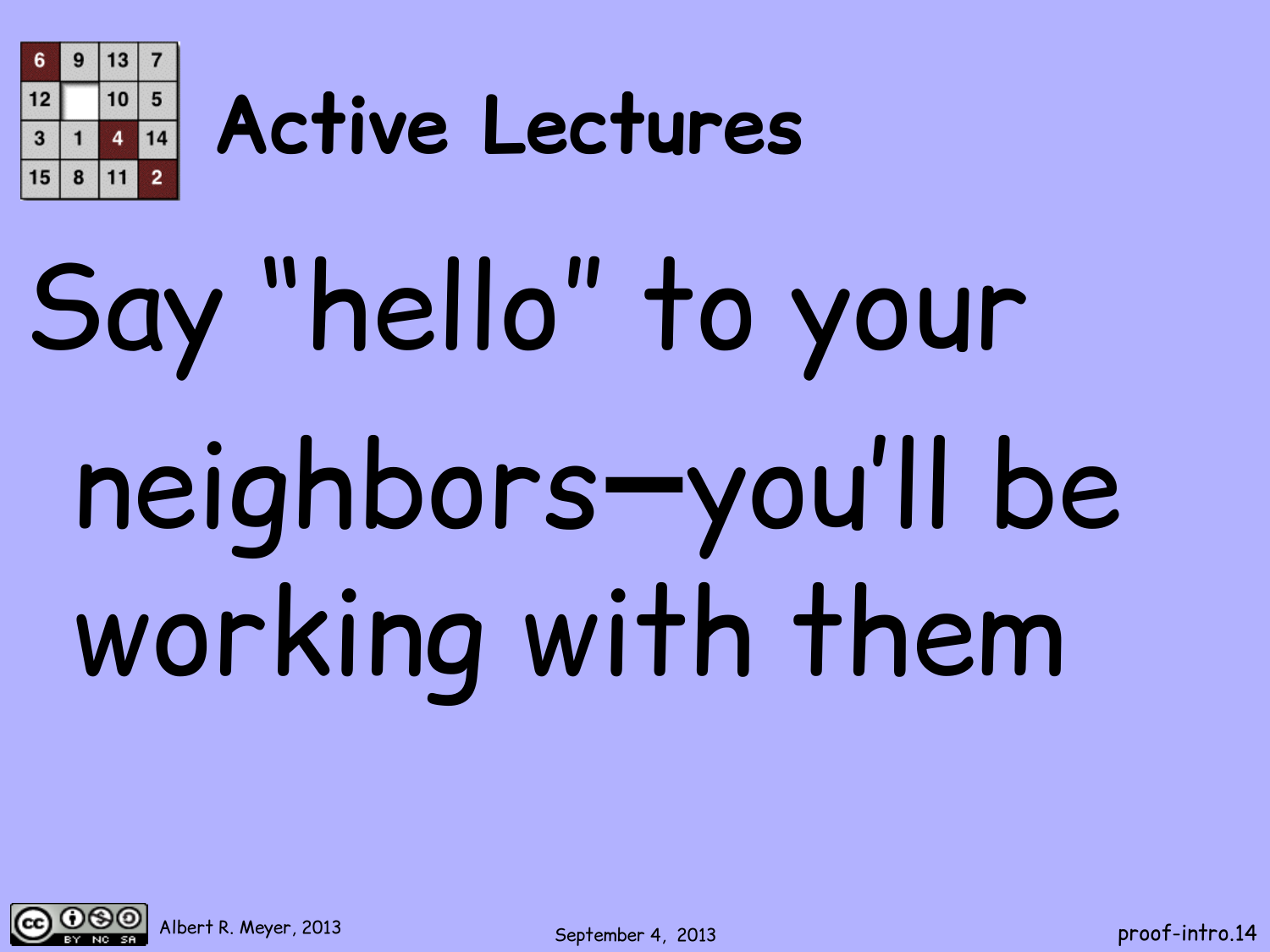

# Active Lectures
Say “hello” to your neighbors–you’ll be working with them
      proof-intro.14